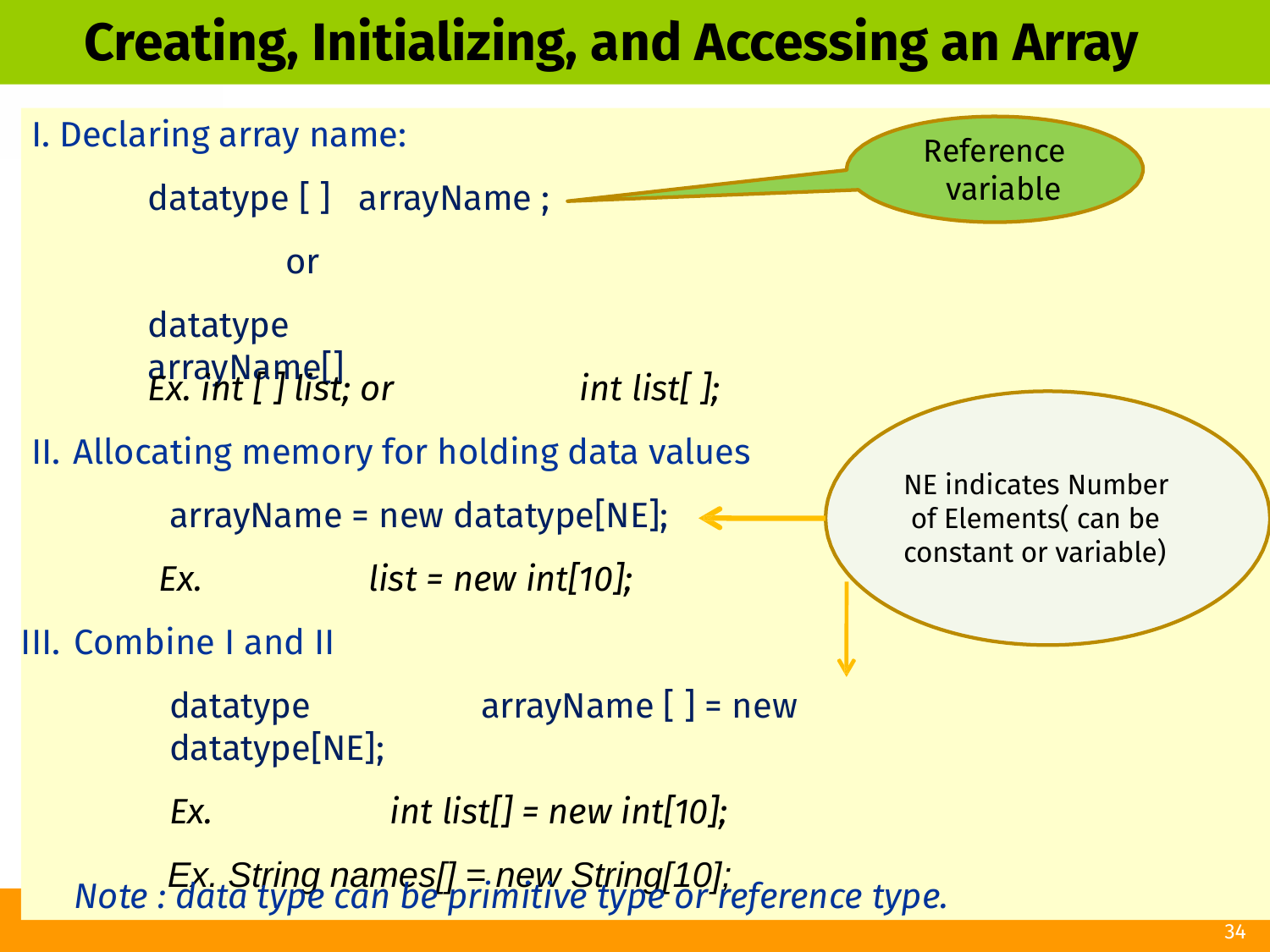

# Creating, Initializing, and Accessing an Array
I. Declaring array name:

Reference  variable
datatype [ ]	arrayName ;
or
datatype arrayName[]
Ex. int [ ] list; or	int list[ ];
Allocating memory for holding data values
arrayName = new datatype[NE];
Ex.	list = new int[10];
Combine I and II
datatype	arrayName [ ] = new datatype[NE];
Ex.	int list[] = new int[10];
Ex. String names[] = new String[10];

NE indicates Number  of Elements( can be  constant or variable)
Note : data type can be primitive type or reference type.
34